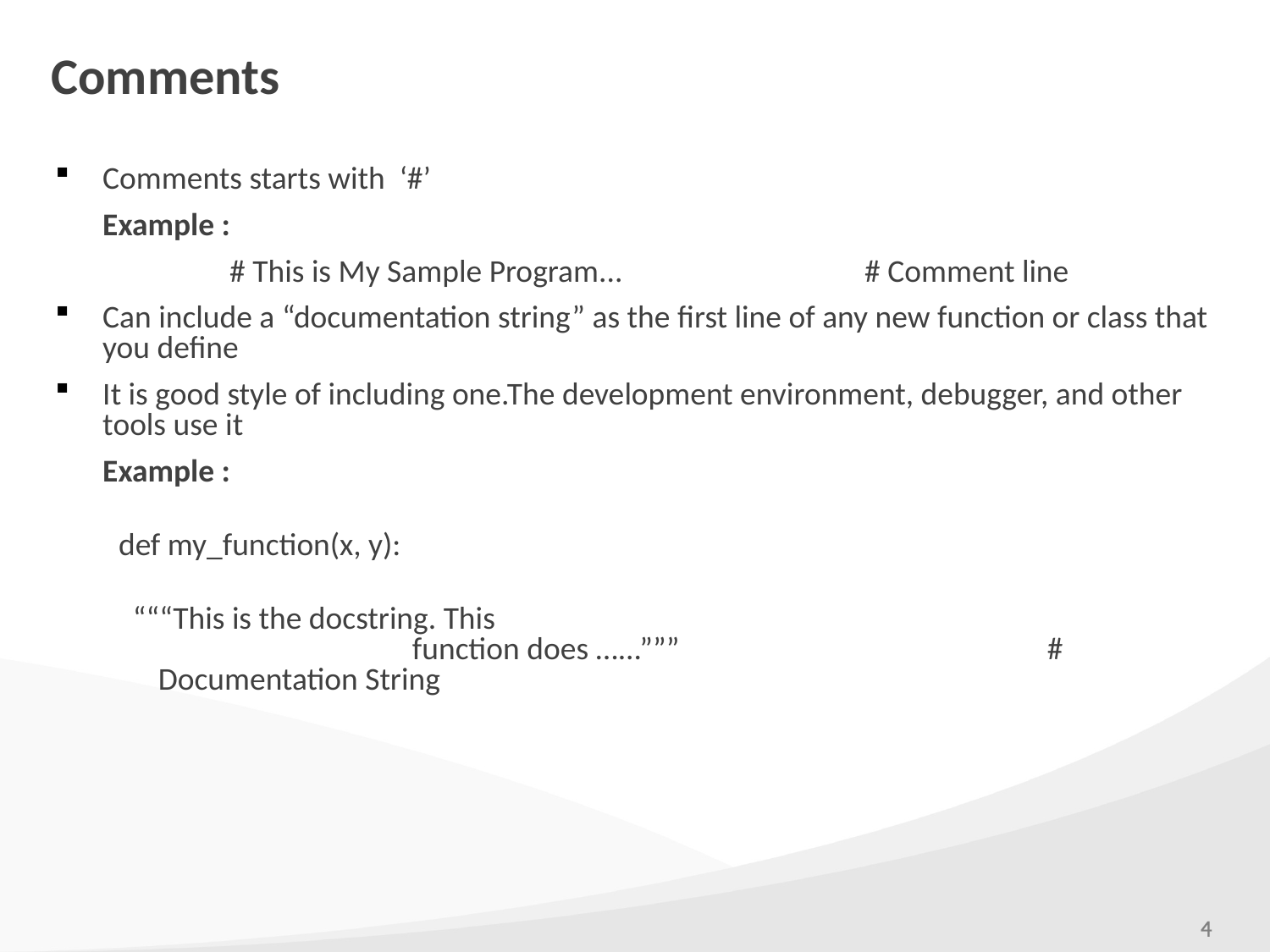

# Comments
Comments starts with  ‘#’
	Example :
		# This is My Sample Program... 		# Comment line
Can include a “documentation string” as the first line of any new function or class that you define
It is good style of including one.The development environment, debugger, and other tools use it
	Example :

def my_function(x, y):

  “““This is the docstring. This
		function does …...”””			# Documentation String